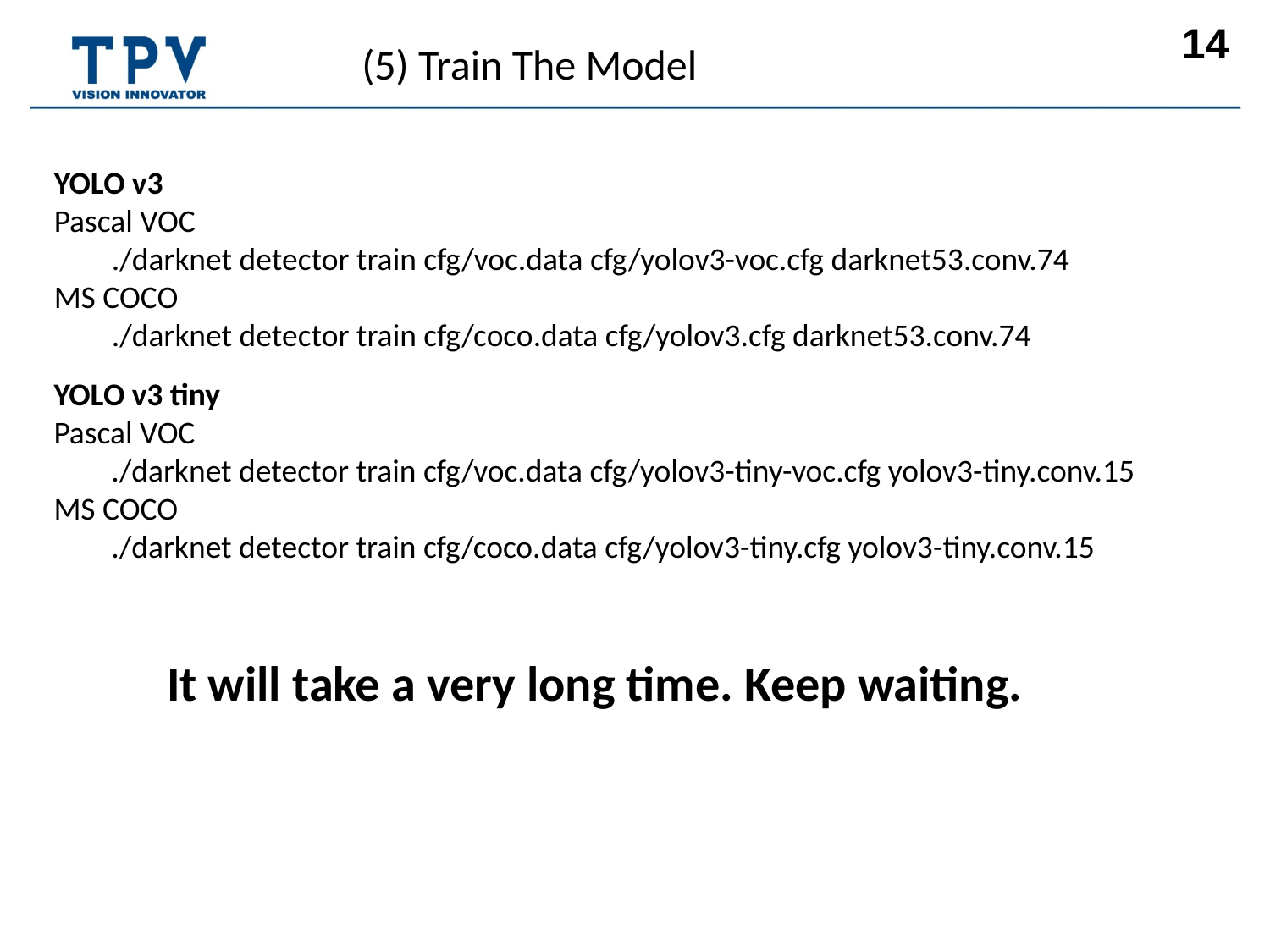

(5) Train The Model
YOLO v3
Pascal VOC
        ./darknet detector train cfg/voc.data cfg/yolov3-voc.cfg darknet53.conv.74
MS COCO
        ./darknet detector train cfg/coco.data cfg/yolov3.cfg darknet53.conv.74
YOLO v3 tiny
Pascal VOC
        ./darknet detector train cfg/voc.data cfg/yolov3-tiny-voc.cfg yolov3-tiny.conv.15
MS COCO
        ./darknet detector train cfg/coco.data cfg/yolov3-tiny.cfg yolov3-tiny.conv.15
It will take a very long time. Keep waiting.